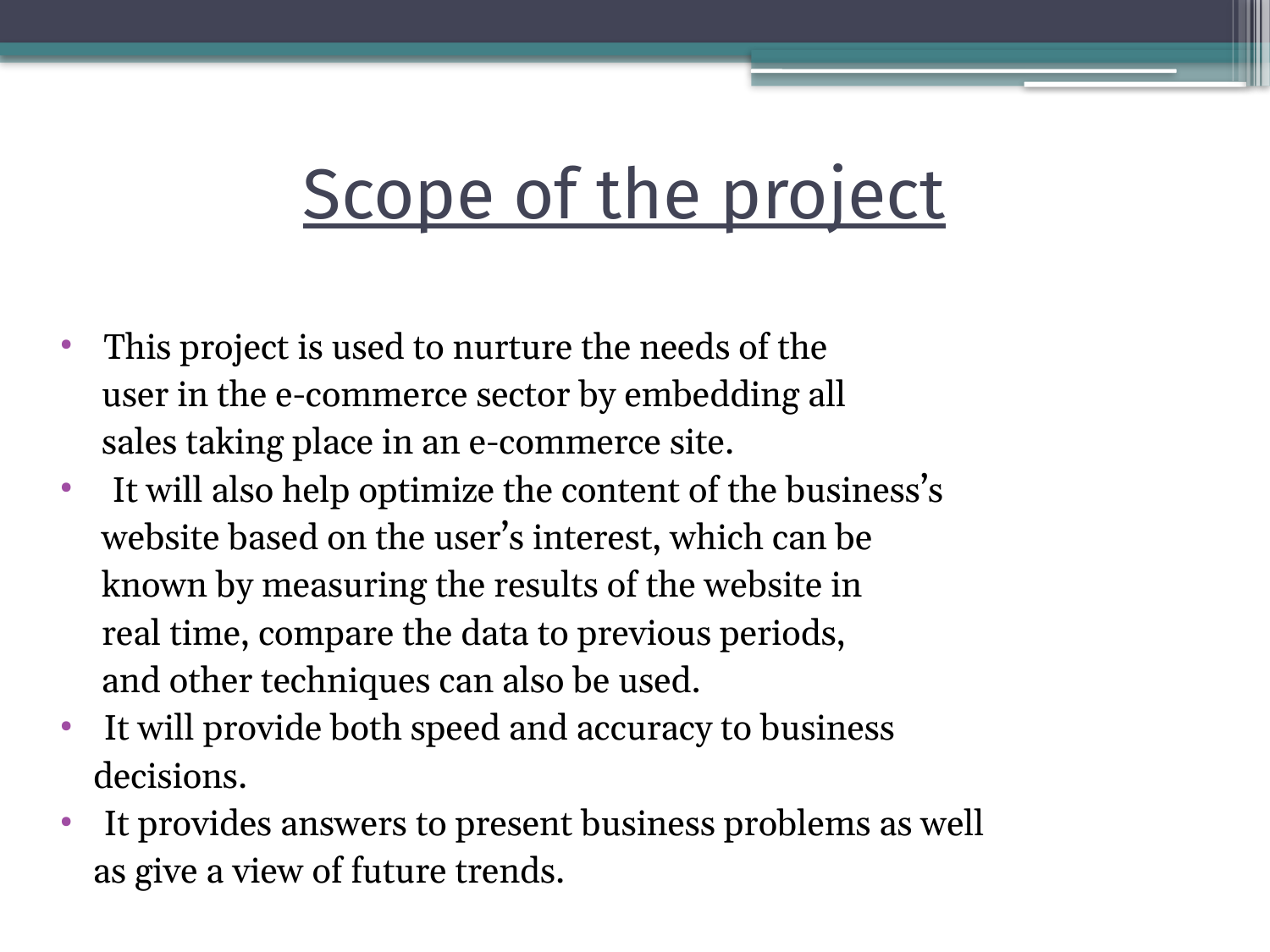

# Scope of the project
 This project is used to nurture the needs of the
     user in the e-commerce sector by embedding all
     sales taking place in an e-commerce site.
  It will also help optimize the content of the business’s
     website based on the user’s interest, which can be
     known by measuring the results of the website in
     real time, compare the data to previous periods,
     and other techniques can also be used.
 It will provide both speed and accuracy to business
    decisions.
 It provides answers to present business problems as well
    as give a view of future trends.